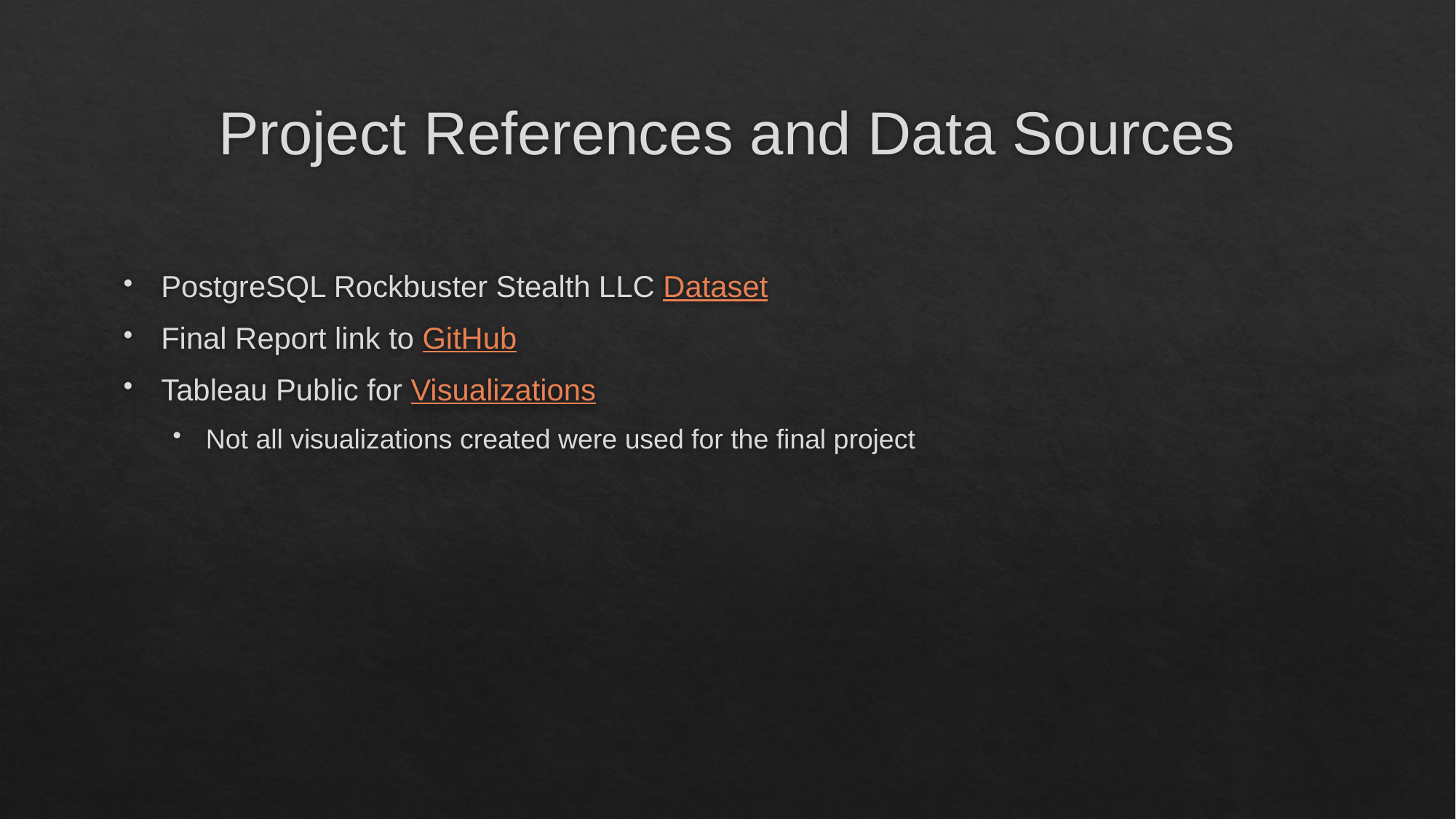

# Project References and Data Sources
PostgreSQL Rockbuster Stealth LLC Dataset
Final Report link to GitHub
Tableau Public for Visualizations
Not all visualizations created were used for the final project